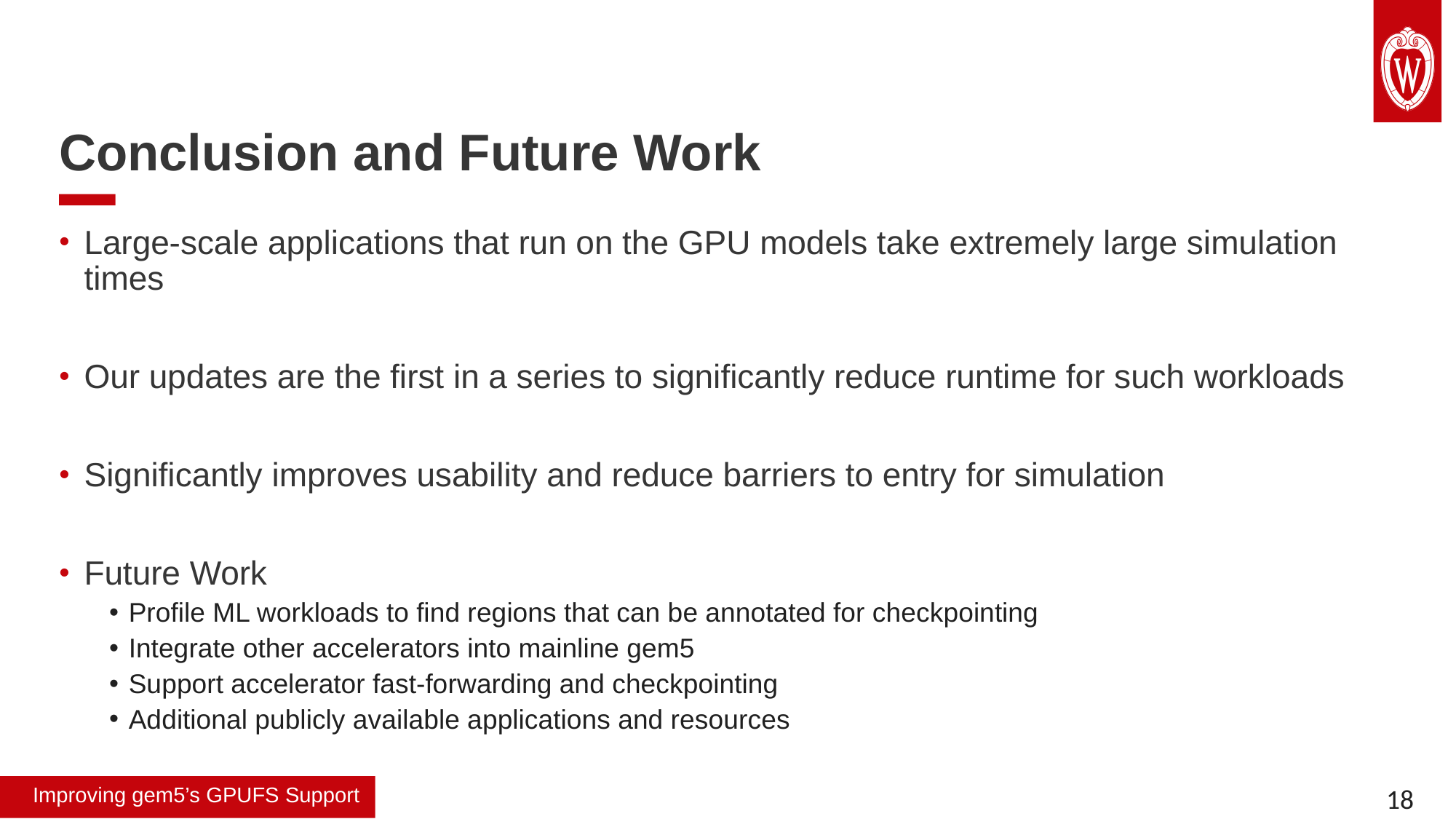

Conclusion and Future Work
Large-scale applications that run on the GPU models take extremely large simulation times

Our updates are the first in a series to significantly reduce runtime for such workloads

Significantly improves usability and reduce barriers to entry for simulation

Future Work
Profile ML workloads to find regions that can be annotated for checkpointing
Integrate other accelerators into mainline gem5
Support accelerator fast-forwarding and checkpointing
Additional publicly available applications and resources

Improving gem5’s GPUFS Support